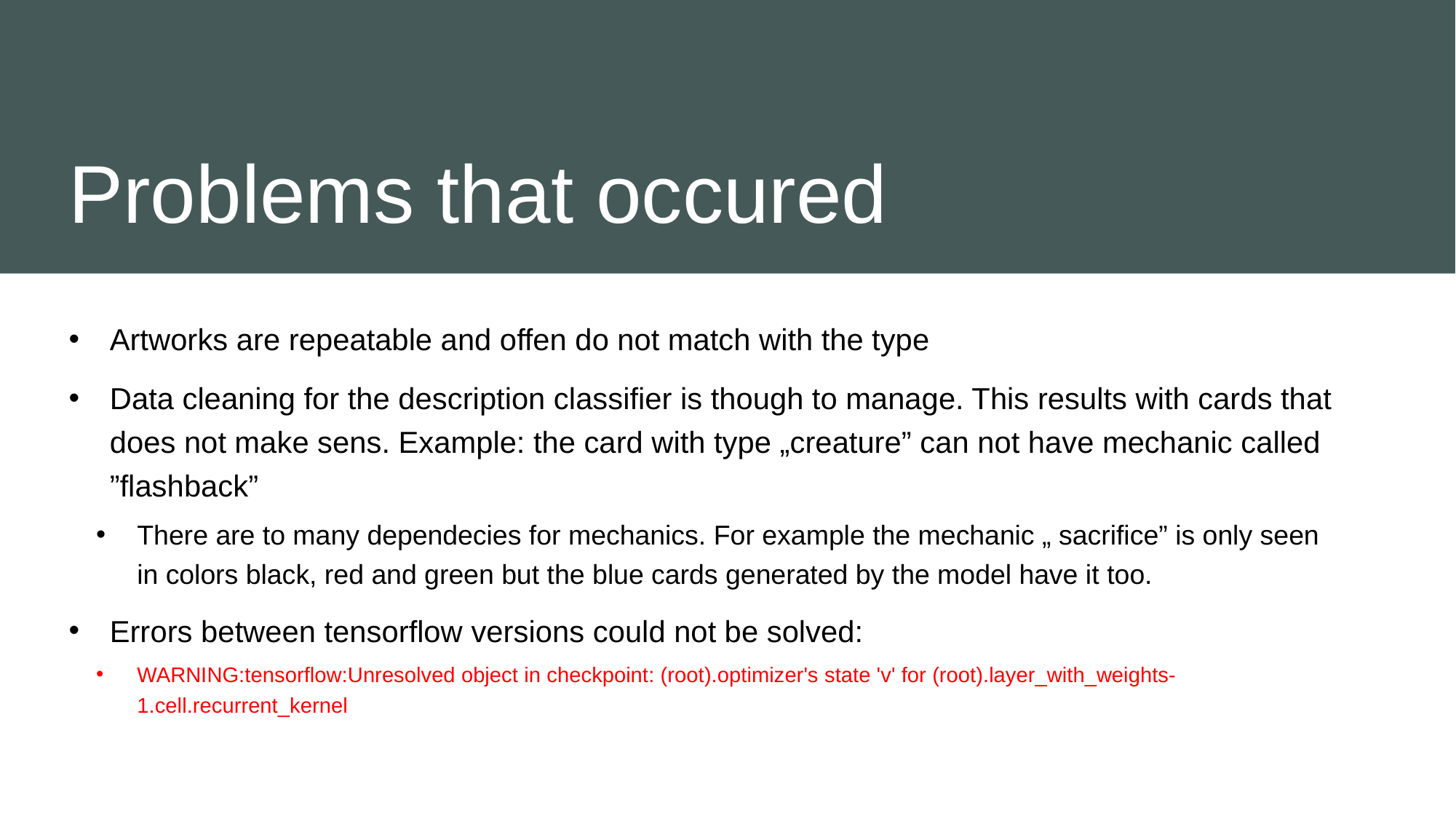

# Problems that occured
Artworks are repeatable and offen do not match with the type
Data cleaning for the description classifier is though to manage. This results with cards that does not make sens. Example: the card with type „creature” can not have mechanic called ”flashback”
There are to many dependecies for mechanics. For example the mechanic „ sacrifice” is only seen in colors black, red and green but the blue cards generated by the model have it too.
Errors between tensorflow versions could not be solved:
WARNING:tensorflow:Unresolved object in checkpoint: (root).optimizer's state 'v' for (root).layer_with_weights-1.cell.recurrent_kernel